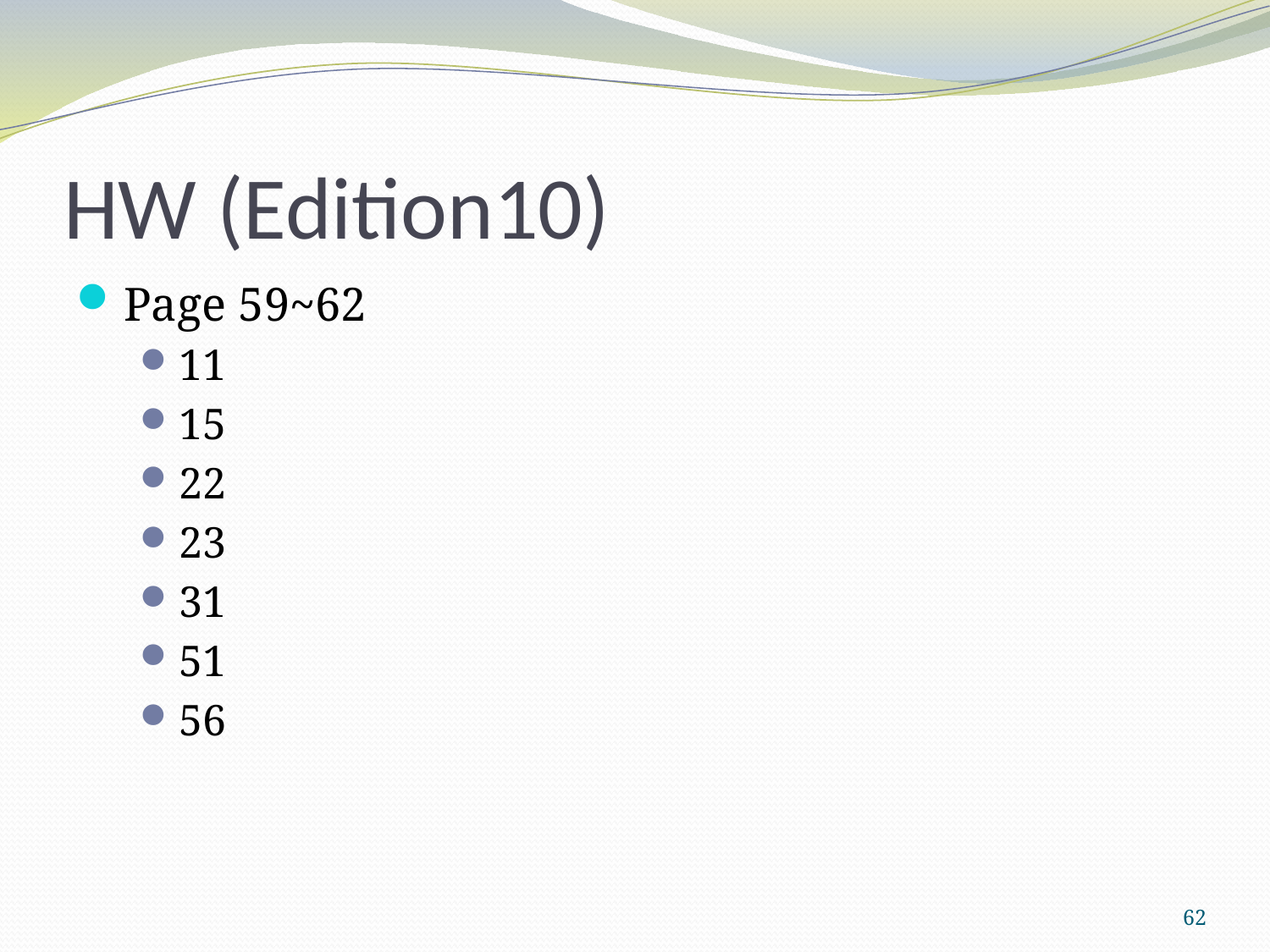

# HW (Edition10)
Page 59~62
11
15
22
23
31
51
56
62